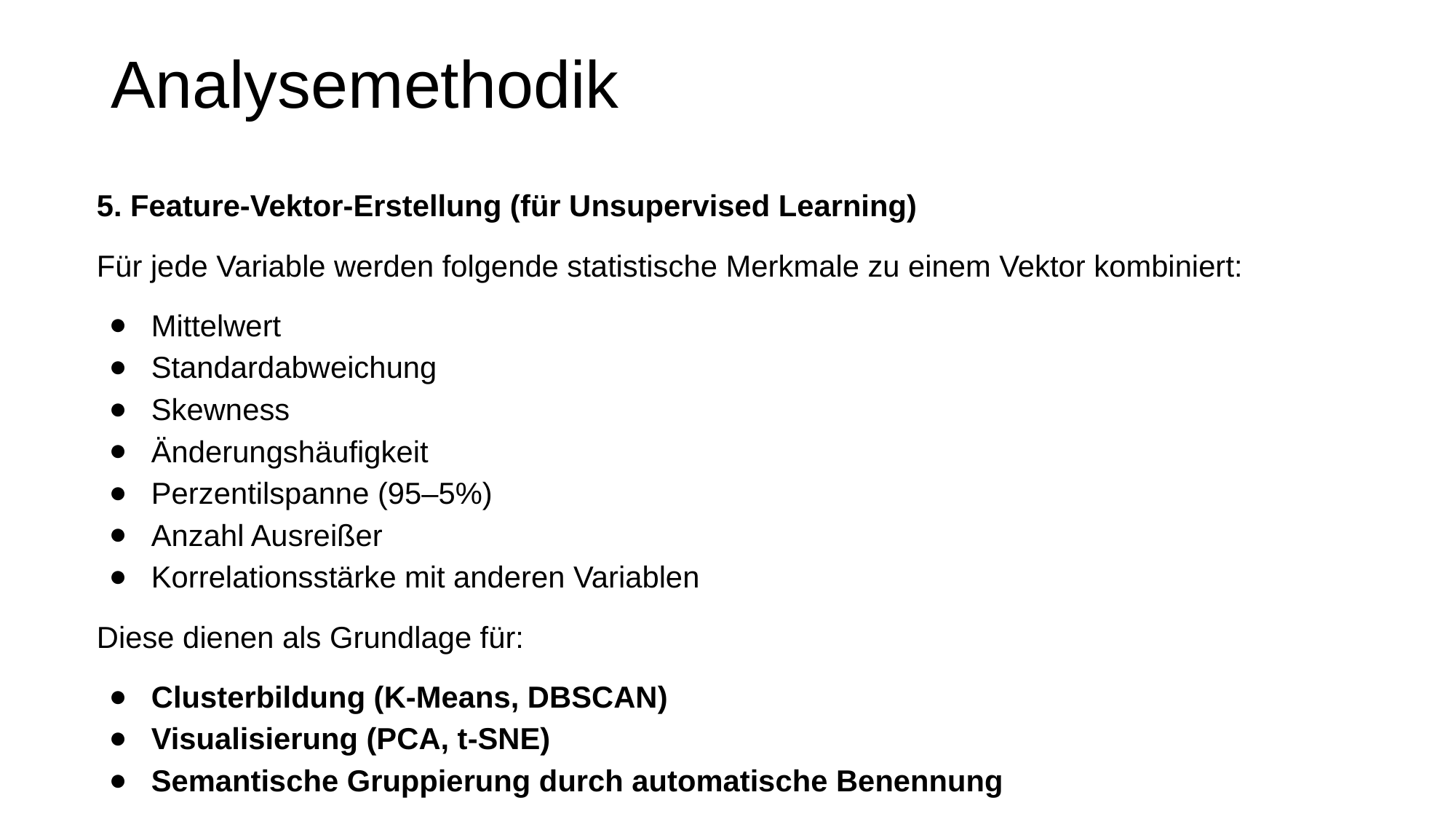

# Analysemethodik

5. Feature-Vektor-Erstellung (für Unsupervised Learning)
Für jede Variable werden folgende statistische Merkmale zu einem Vektor kombiniert:
Mittelwert
Standardabweichung
Skewness
Änderungshäufigkeit
Perzentilspanne (95–5%)
Anzahl Ausreißer
Korrelationsstärke mit anderen Variablen
Diese dienen als Grundlage für:
Clusterbildung (K-Means, DBSCAN)
Visualisierung (PCA, t-SNE)
Semantische Gruppierung durch automatische Benennung